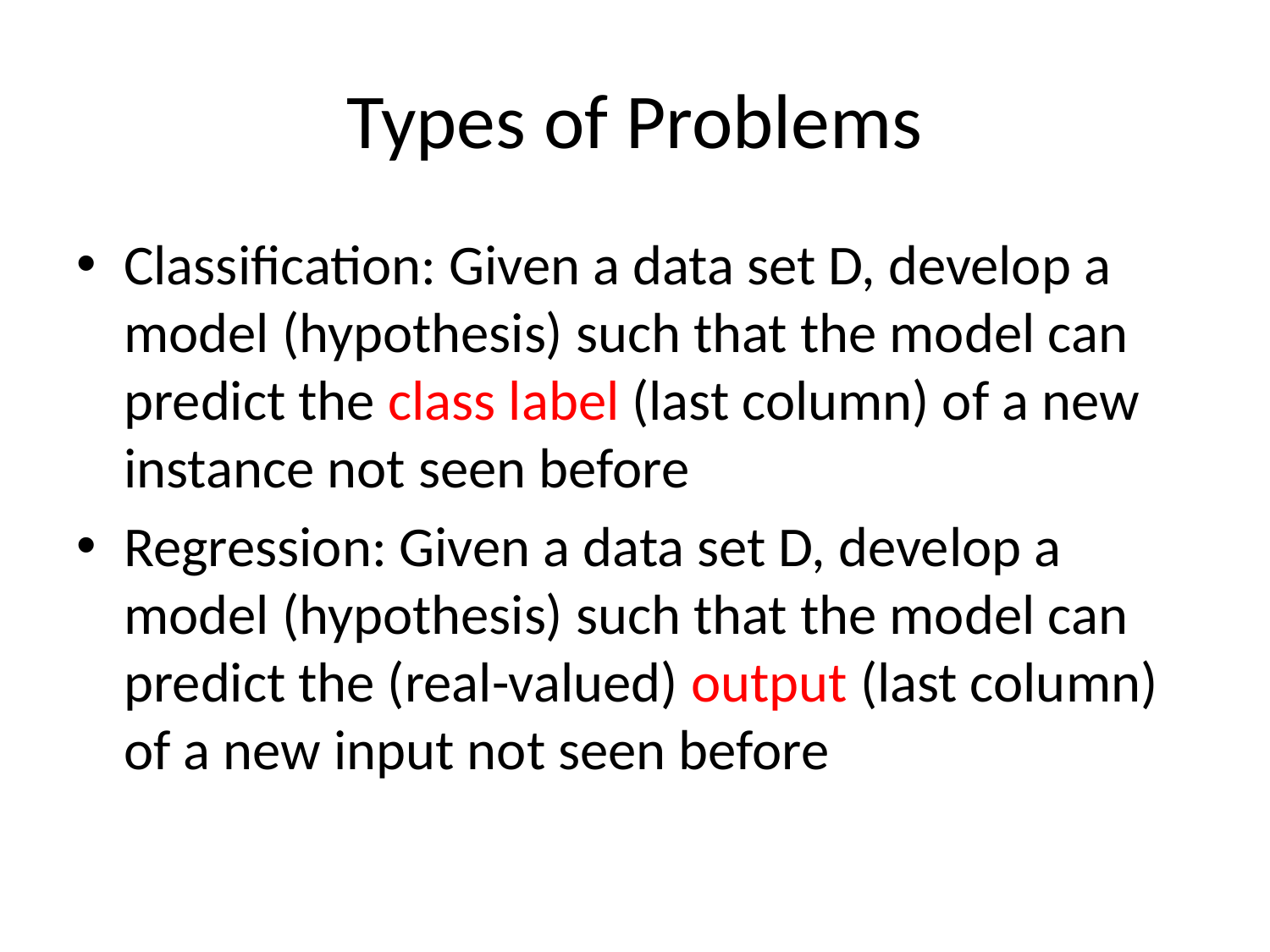

# Types of Problems
Classification: Given a data set D, develop a model (hypothesis) such that the model can predict the class label (last column) of a new instance not seen before
Regression: Given a data set D, develop a model (hypothesis) such that the model can predict the (real-valued) output (last column) of a new input not seen before